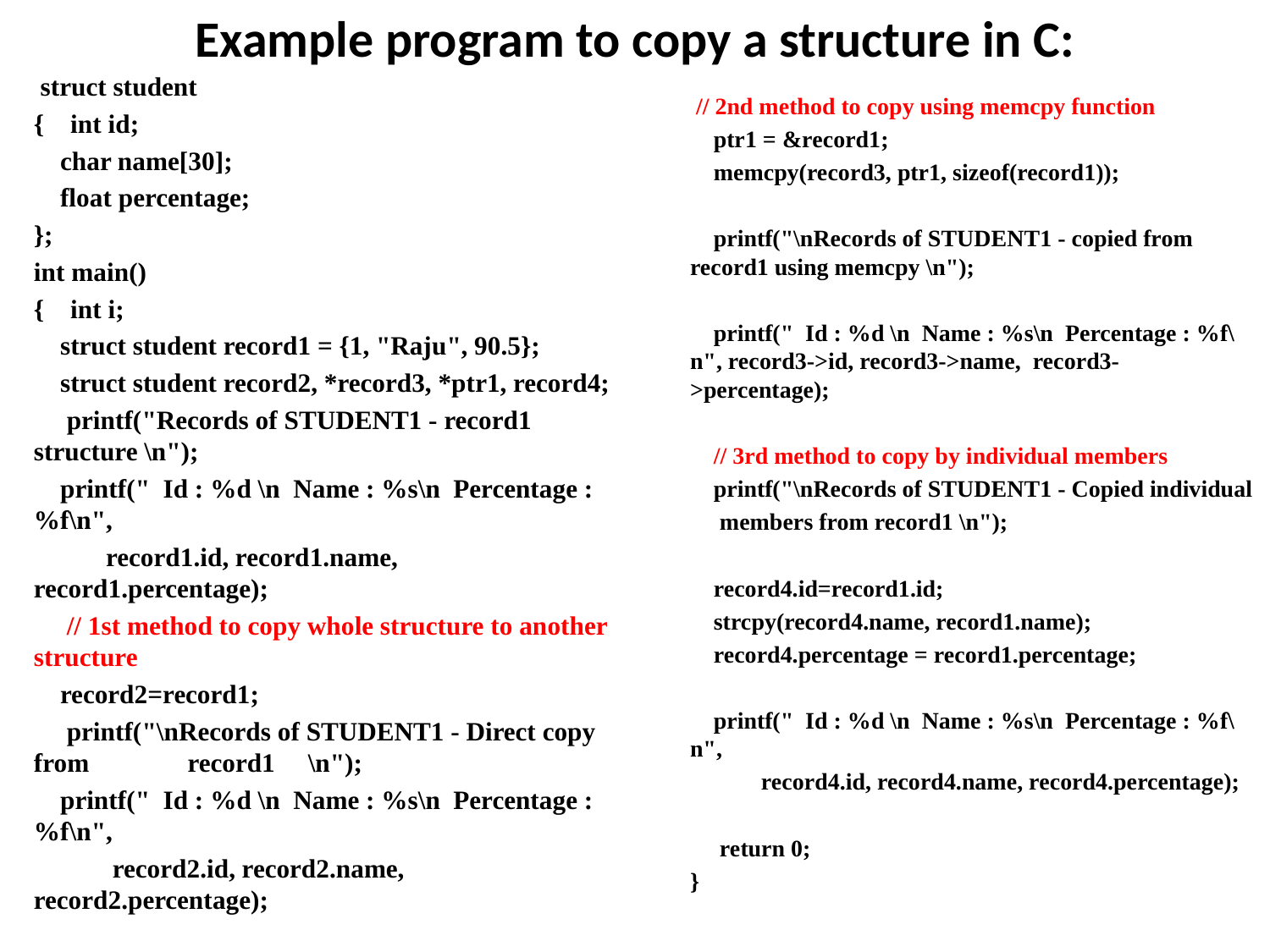

# Example program to copy a structure in C:
 struct student
{    int id;
    char name[30];
    float percentage;
};
int main()
{    int i;
    struct student record1 = {1, "Raju", 90.5};
    struct student record2, *record3, *ptr1, record4;
     printf("Records of STUDENT1 - record1 structure \n");
    printf("  Id : %d \n  Name : %s\n  Percentage : %f\n",
           record1.id, record1.name, record1.percentage);
     // 1st method to copy whole structure to another structure
    record2=record1;
     printf("\nRecords of STUDENT1 - Direct copy from               record1     \n");
    printf("  Id : %d \n  Name : %s\n  Percentage : %f\n",
            record2.id, record2.name, record2.percentage);

 // 2nd method to copy using memcpy function
    ptr1 = &record1;
    memcpy(record3, ptr1, sizeof(record1));

    printf("\nRecords of STUDENT1 - copied from record1 using memcpy \n");

    printf("  Id : %d \n  Name : %s\n  Percentage : %f\n", record3->id, record3->name,  record3->percentage);

    // 3rd method to copy by individual members
    printf("\nRecords of STUDENT1 - Copied individual
     members from record1 \n");

    record4.id=record1.id;
    strcpy(record4.name, record1.name);
    record4.percentage = record1.percentage;

    printf("  Id : %d \n  Name : %s\n  Percentage : %f\n",
            record4.id, record4.name, record4.percentage);

     return 0;
}